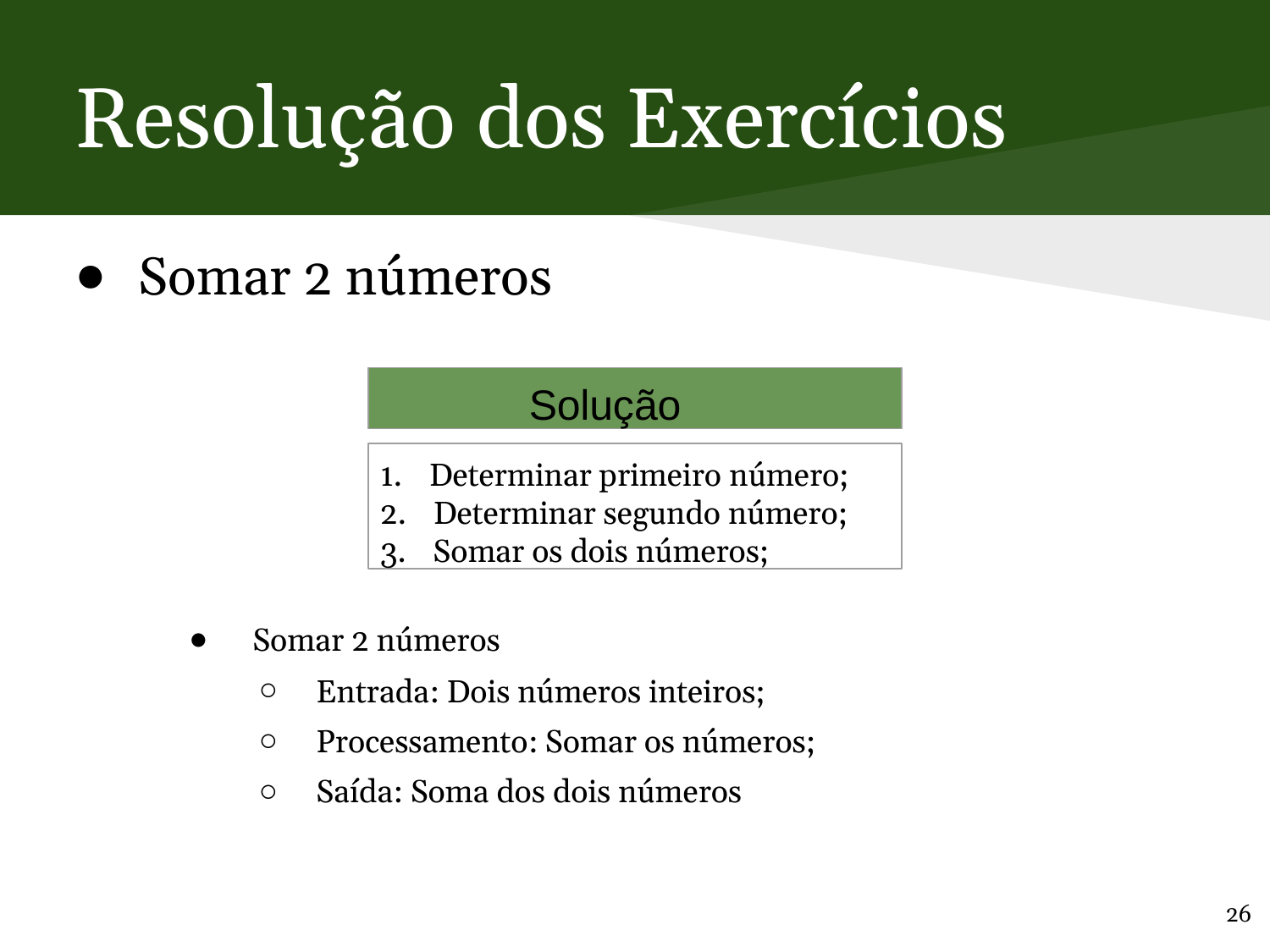

# Resolução dos Exercícios
Somar 2 números
Solução
Determinar primeiro número;
Determinar segundo número;
Somar os dois números;
Somar 2 números
Entrada: Dois números inteiros;
Processamento: Somar os números;
Saída: Soma dos dois números
26